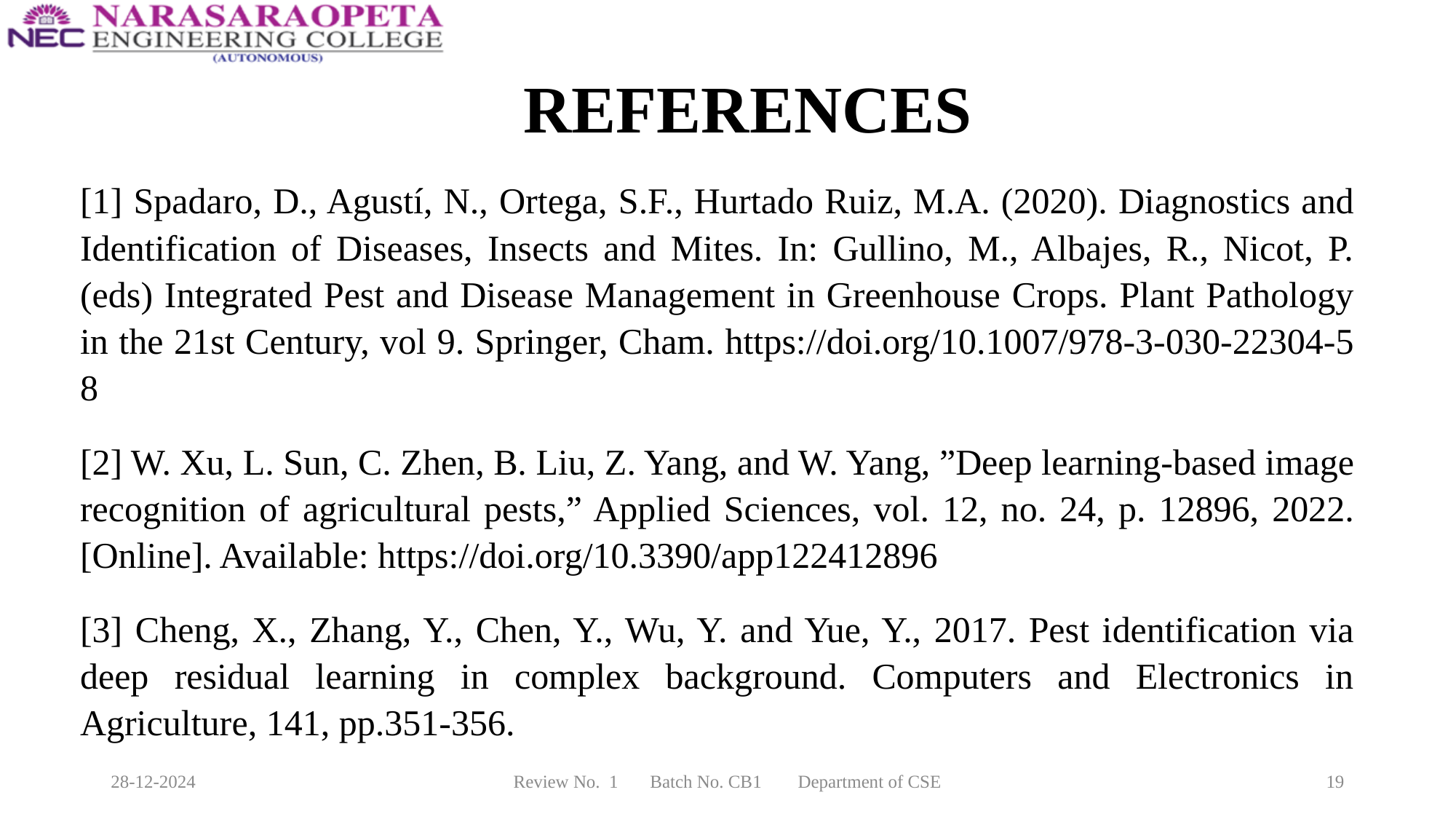

# REFERENCES
[1] Spadaro, D., Agustí, N., Ortega, S.F., Hurtado Ruiz, M.A. (2020). Diagnostics and Identification of Diseases, Insects and Mites. In: Gullino, M., Albajes, R., Nicot, P. (eds) Integrated Pest and Disease Management in Greenhouse Crops. Plant Pathology in the 21st Century, vol 9. Springer, Cham. https://doi.org/10.1007/978-3-030-22304-5 8
[2] W. Xu, L. Sun, C. Zhen, B. Liu, Z. Yang, and W. Yang, ”Deep learning-based image recognition of agricultural pests,” Applied Sciences, vol. 12, no. 24, p. 12896, 2022. [Online]. Available: https://doi.org/10.3390/app122412896
[3] Cheng, X., Zhang, Y., Chen, Y., Wu, Y. and Yue, Y., 2017. Pest identification via deep residual learning in complex background. Computers and Electronics in Agriculture, 141, pp.351-356.

28-12-2024
Review No.  1       Batch No. CB1        Department of CSE
19